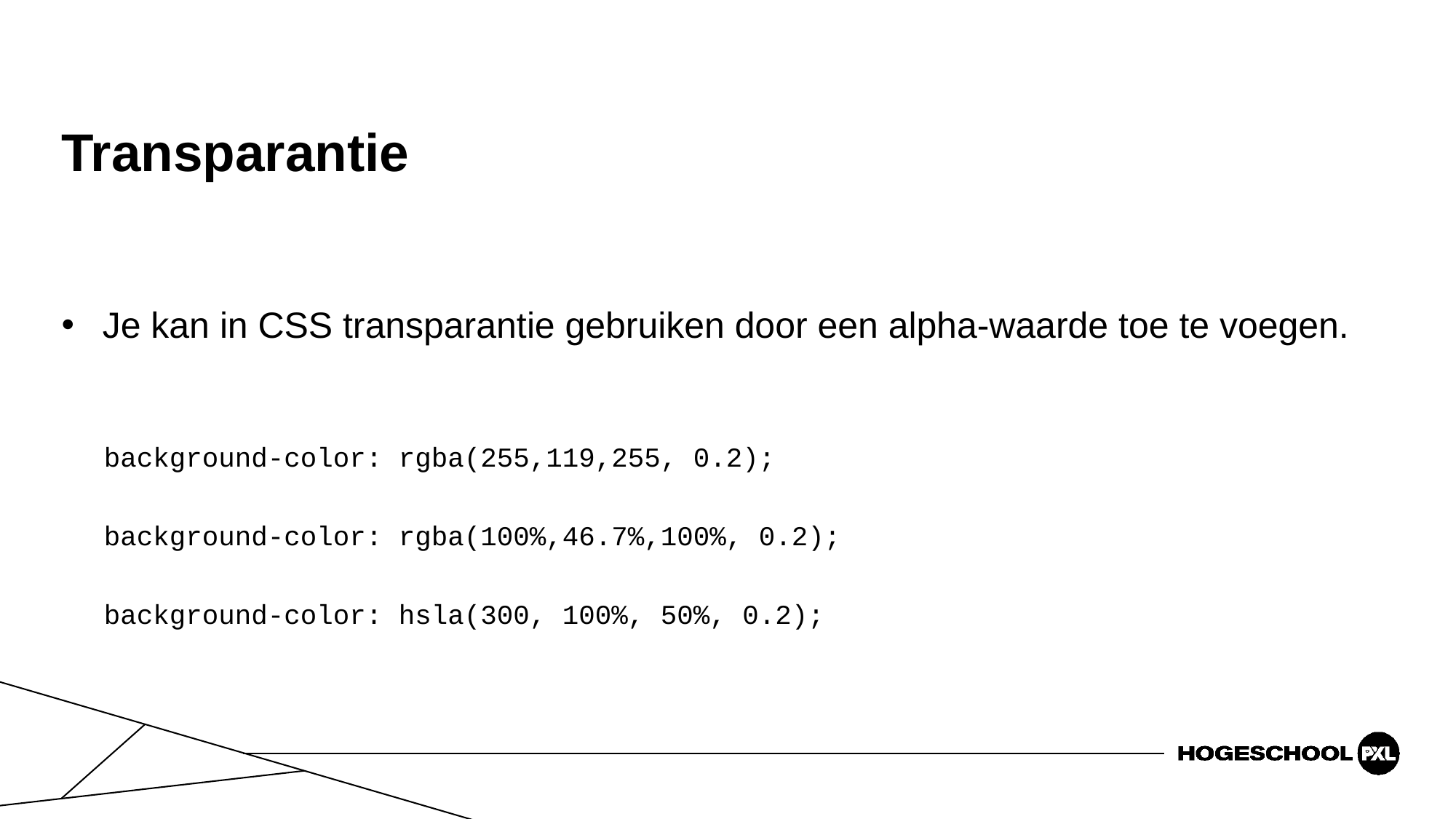

# Transparantie
Je kan in CSS transparantie gebruiken door een alpha-waarde toe te voegen.

background-color: rgba(255,119,255, 0.2);

background-color: rgba(100%,46.7%,100%, 0.2);

background-color: hsla(300, 100%, 50%, 0.2);